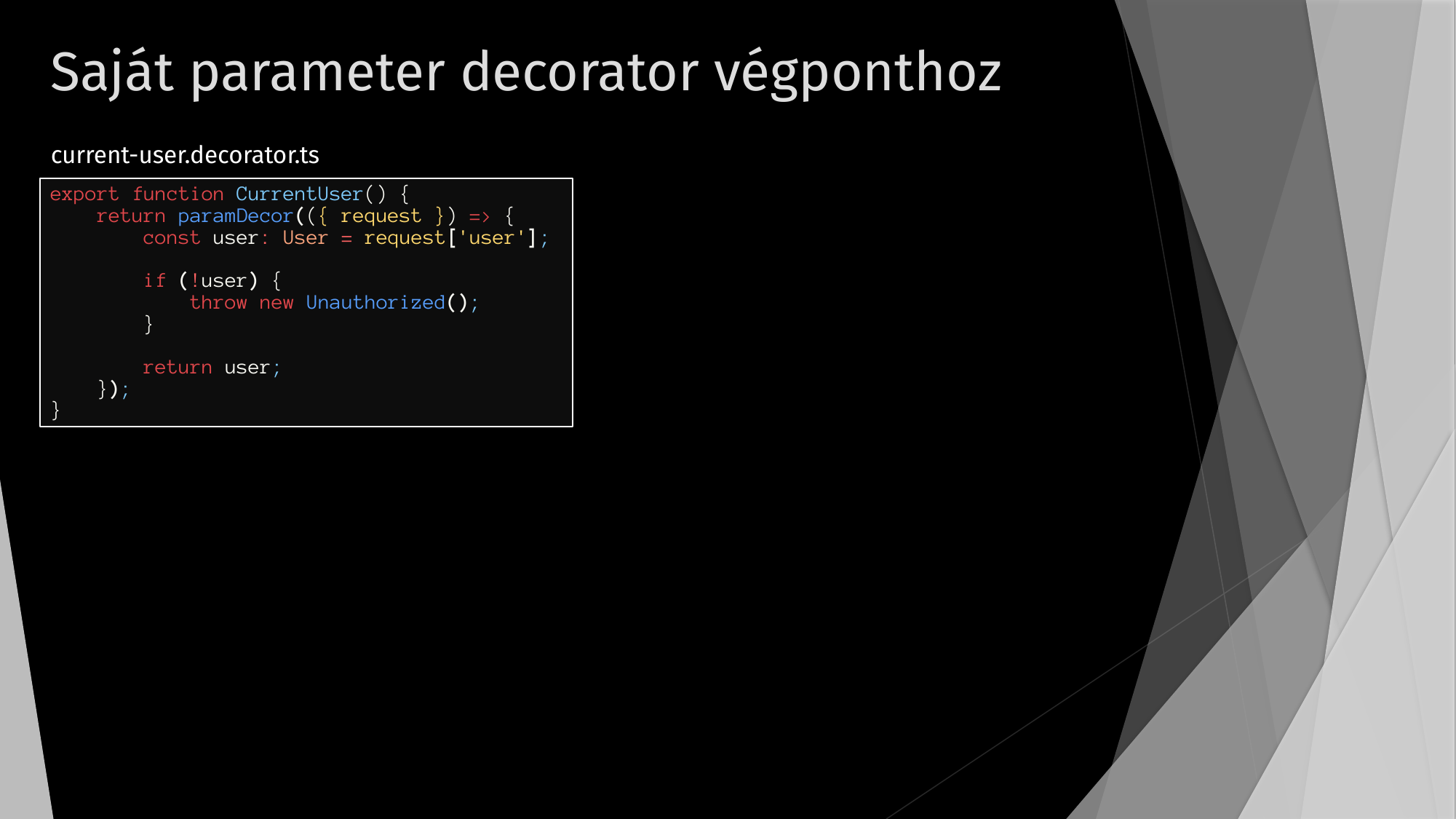

# Saját parameter decorator végponthoz
current-user.decorator.ts
export function CurrentUser() {
    return paramDecor(({ request }) => {
        const user: User = request['user'];
        if (!user) {
            throw new Unauthorized();
        }
        return user;
    });
}